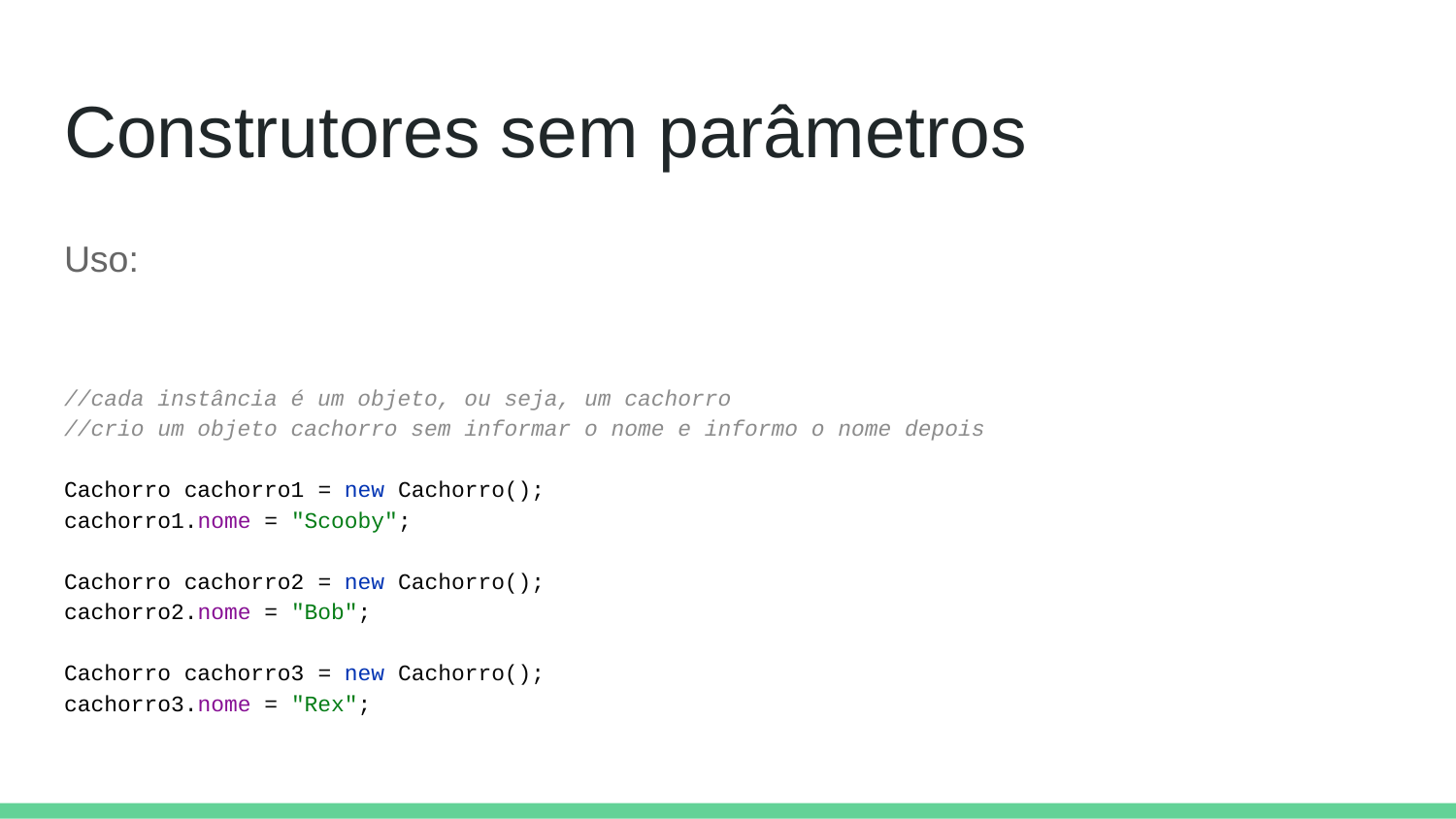

# Construtores sem parâmetros
Uso:

//cada instância é um objeto, ou seja, um cachorro
//crio um objeto cachorro sem informar o nome e informo o nome depois

Cachorro cachorro1 = new Cachorro();
cachorro1.nome = "Scooby";

Cachorro cachorro2 = new Cachorro();
cachorro2.nome = "Bob";

Cachorro cachorro3 = new Cachorro();
cachorro3.nome = "Rex";